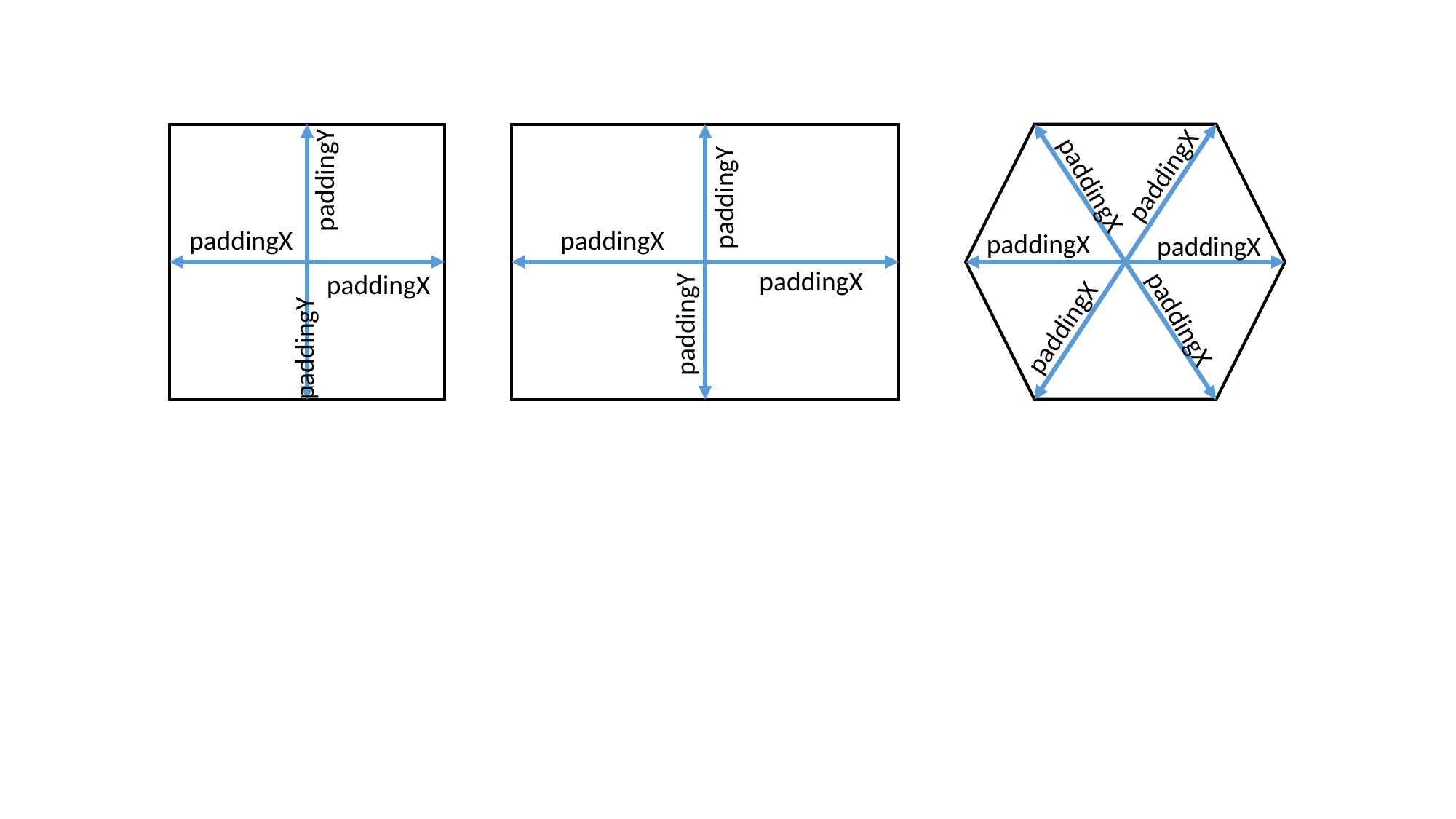

paddingX
paddingY
paddingX
paddingY
paddingX
paddingX
paddingX
paddingX
paddingX
paddingX
paddingX
paddingY
paddingX
paddingY